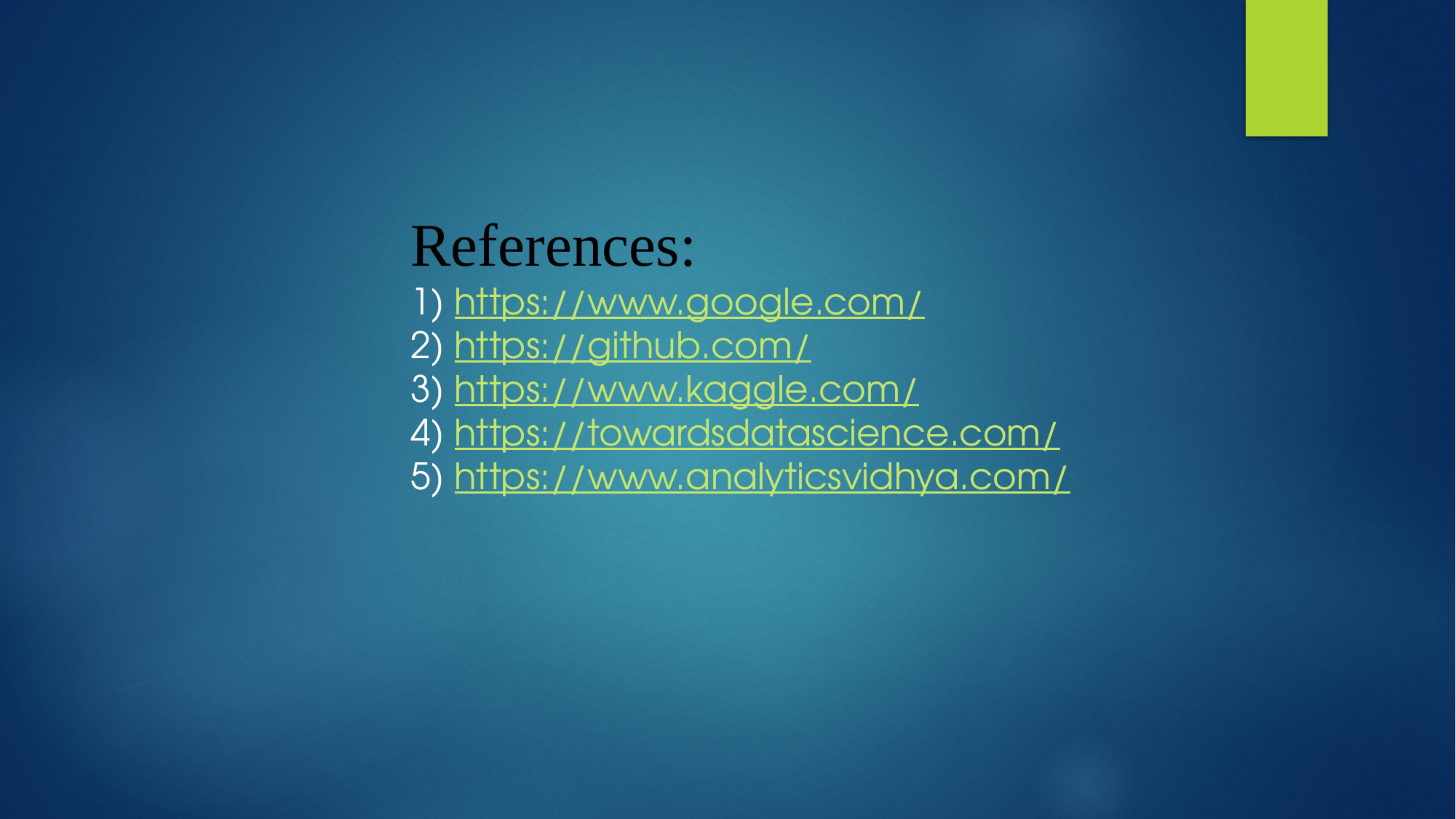

References:
1) https://www.google.com/
2) https://github.com/
3) https://www.kaggle.com/
4) https://towardsdatascience.com/
5) https://www.analyticsvidhya.com/